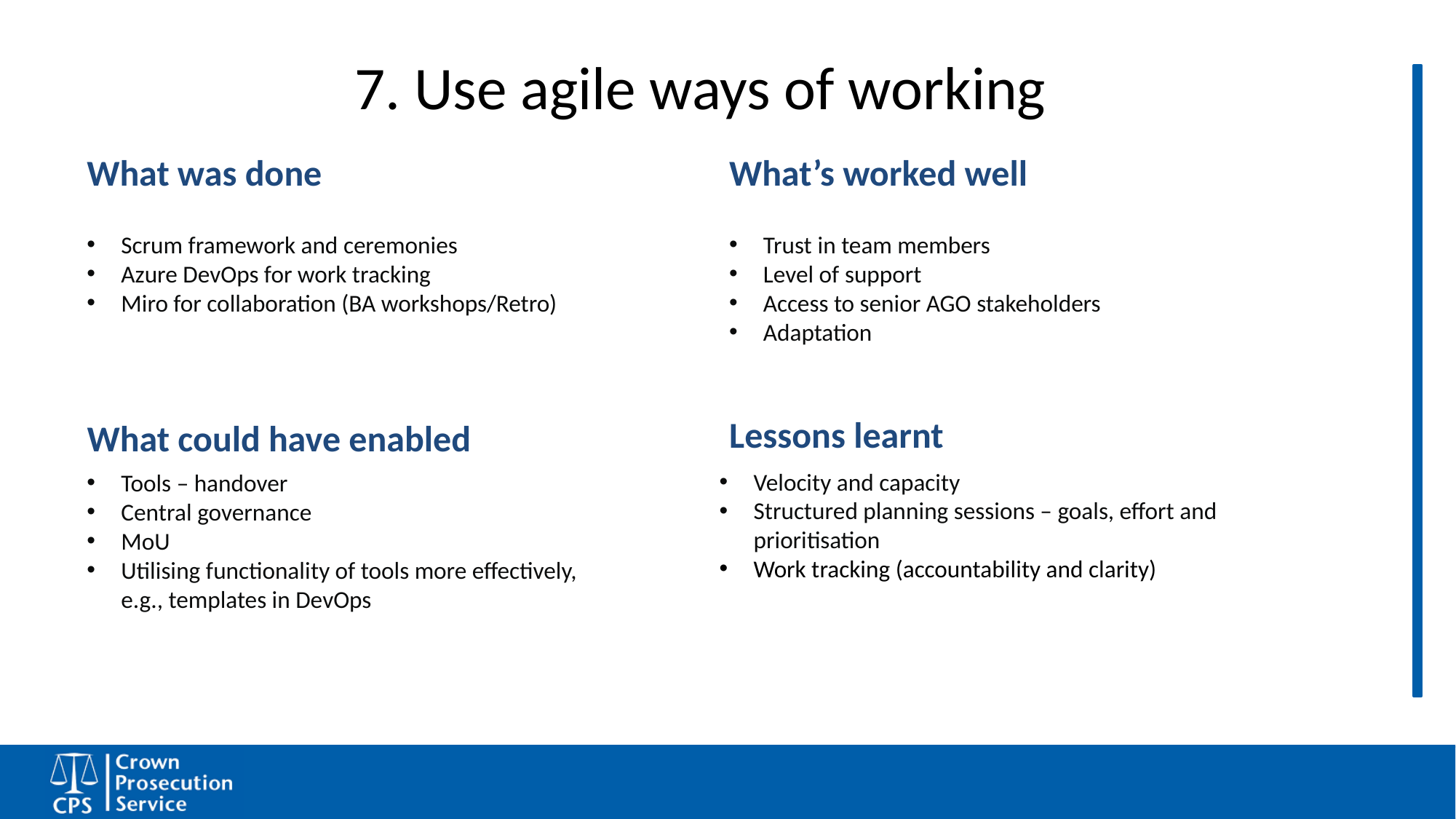

# 7. Use agile ways of working
What was done
What’s worked well

Scrum framework and ceremonies
Azure DevOps for work tracking
Miro for collaboration (BA workshops/Retro)

Trust in team members
Level of support
Access to senior AGO stakeholders
Adaptation

Lessons learnt
What could have enabled
Velocity and capacity
Structured planning sessions – goals, effort and prioritisation
Work tracking (accountability and clarity)
Tools – handover
Central governance
MoU
Utilising functionality of tools more effectively, e.g., templates in DevOps